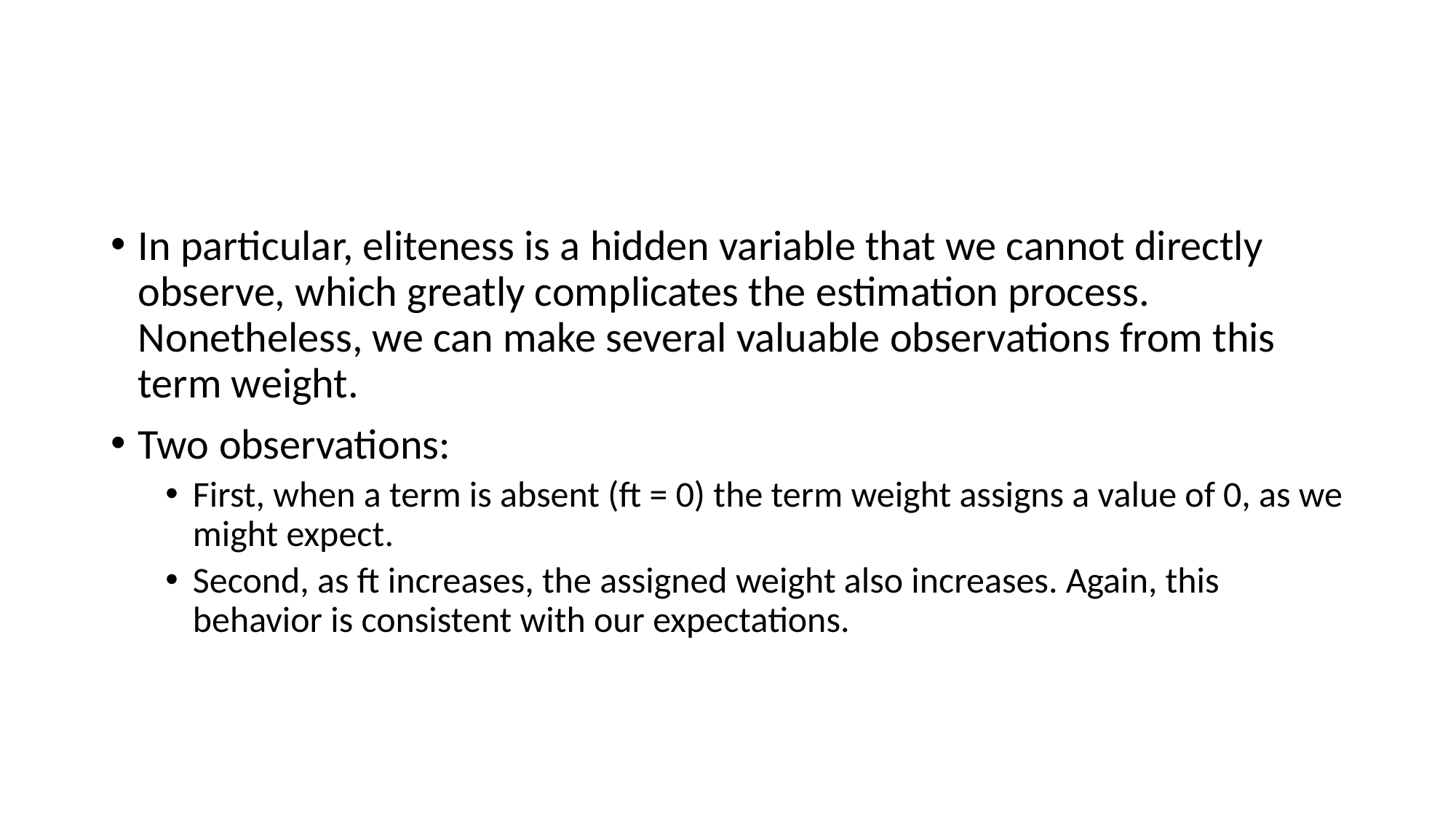

#
In particular, eliteness is a hidden variable that we cannot directly observe, which greatly complicates the estimation process. Nonetheless, we can make several valuable observations from this term weight.
Two observations:
First, when a term is absent (ft = 0) the term weight assigns a value of 0, as we might expect.
Second, as ft increases, the assigned weight also increases. Again, this behavior is consistent with our expectations.